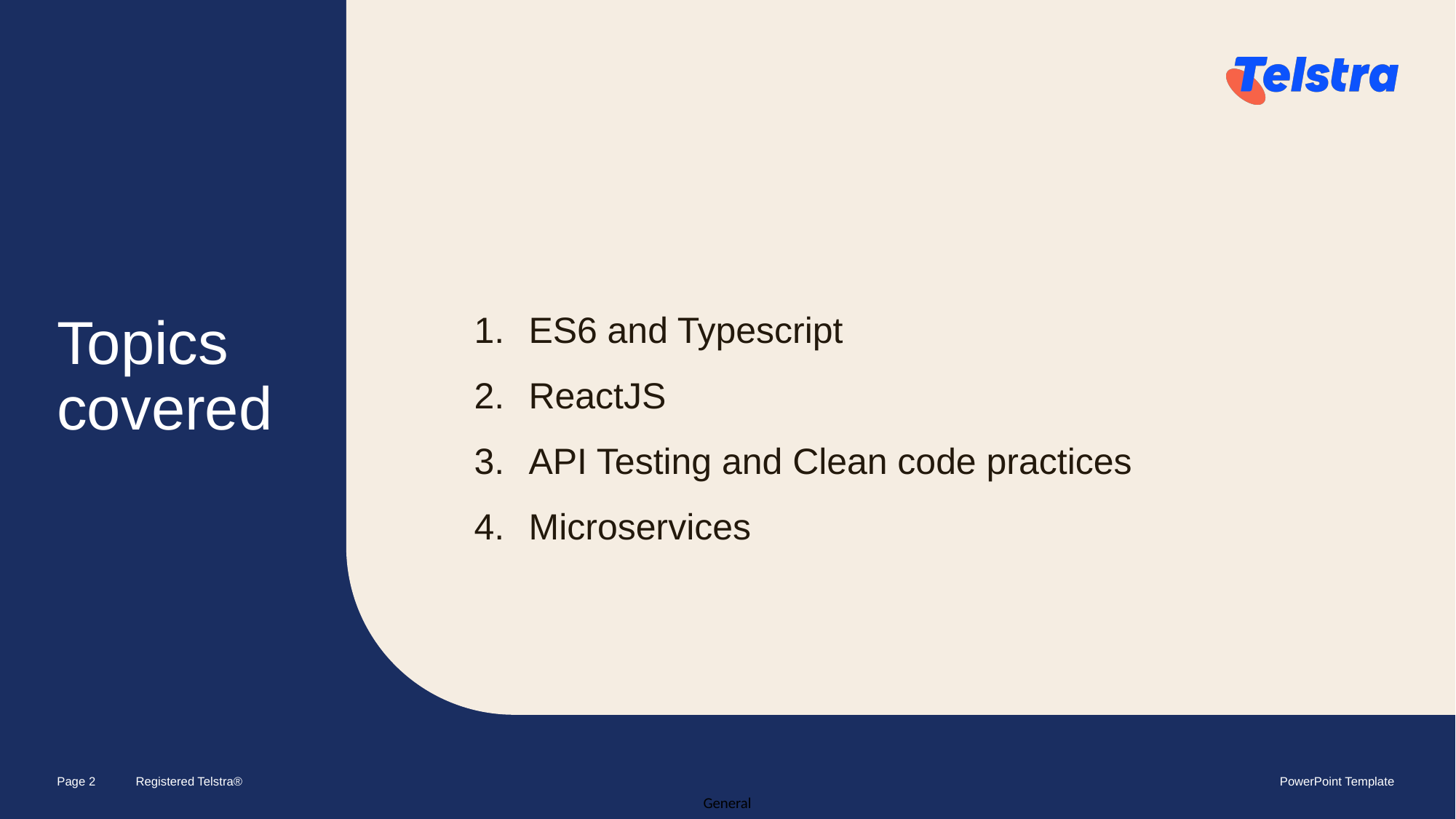

ES6 and Typescript
ReactJS
API Testing and Clean code practices
Microservices

# Topics covered
Registered Telstra®
Page 2
PowerPoint Template